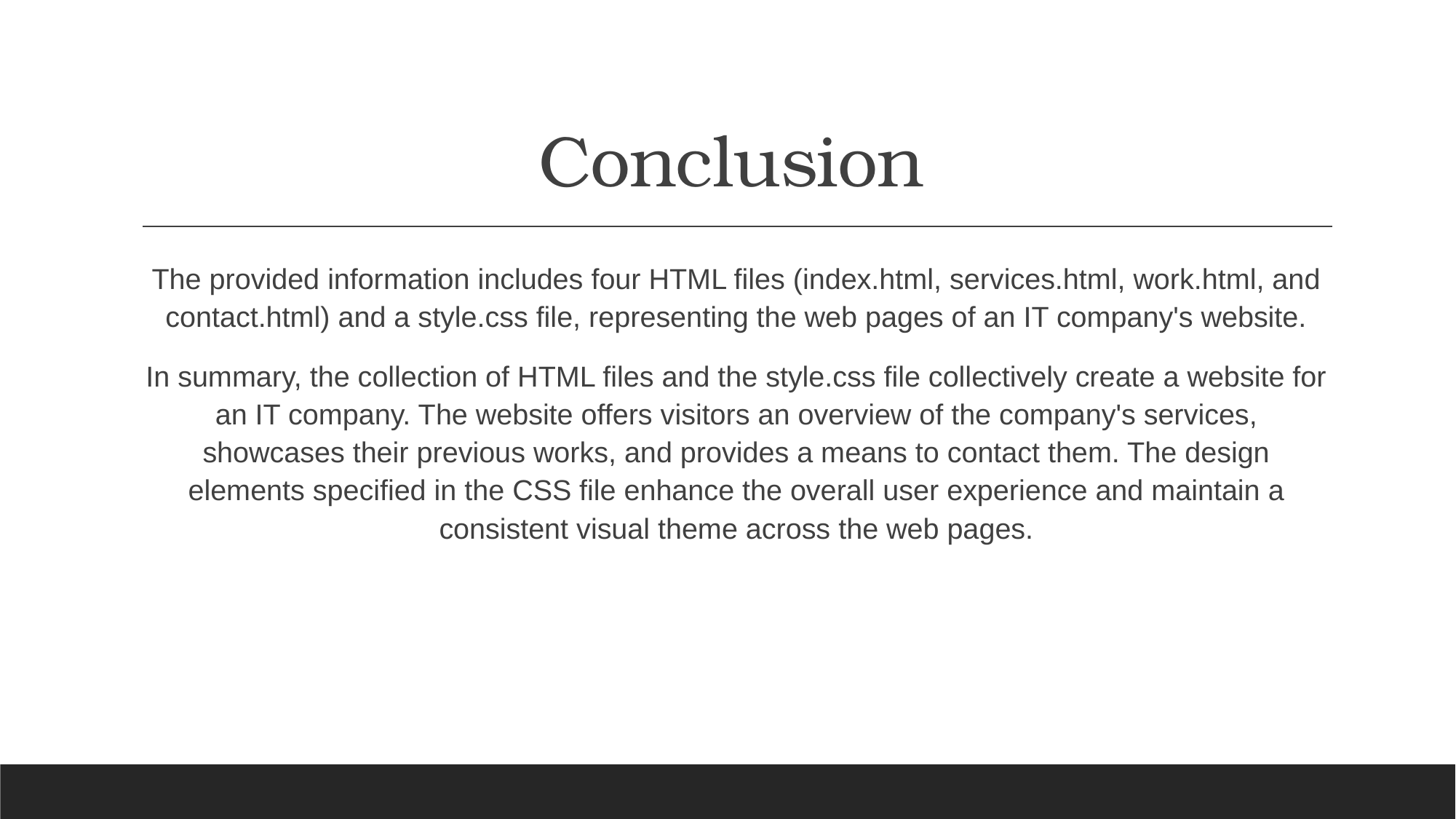

# Conclusion
The provided information includes four HTML files (index.html, services.html, work.html, and contact.html) and a style.css file, representing the web pages of an IT company's website.
In summary, the collection of HTML files and the style.css file collectively create a website for an IT company. The website offers visitors an overview of the company's services, showcases their previous works, and provides a means to contact them. The design elements specified in the CSS file enhance the overall user experience and maintain a consistent visual theme across the web pages.